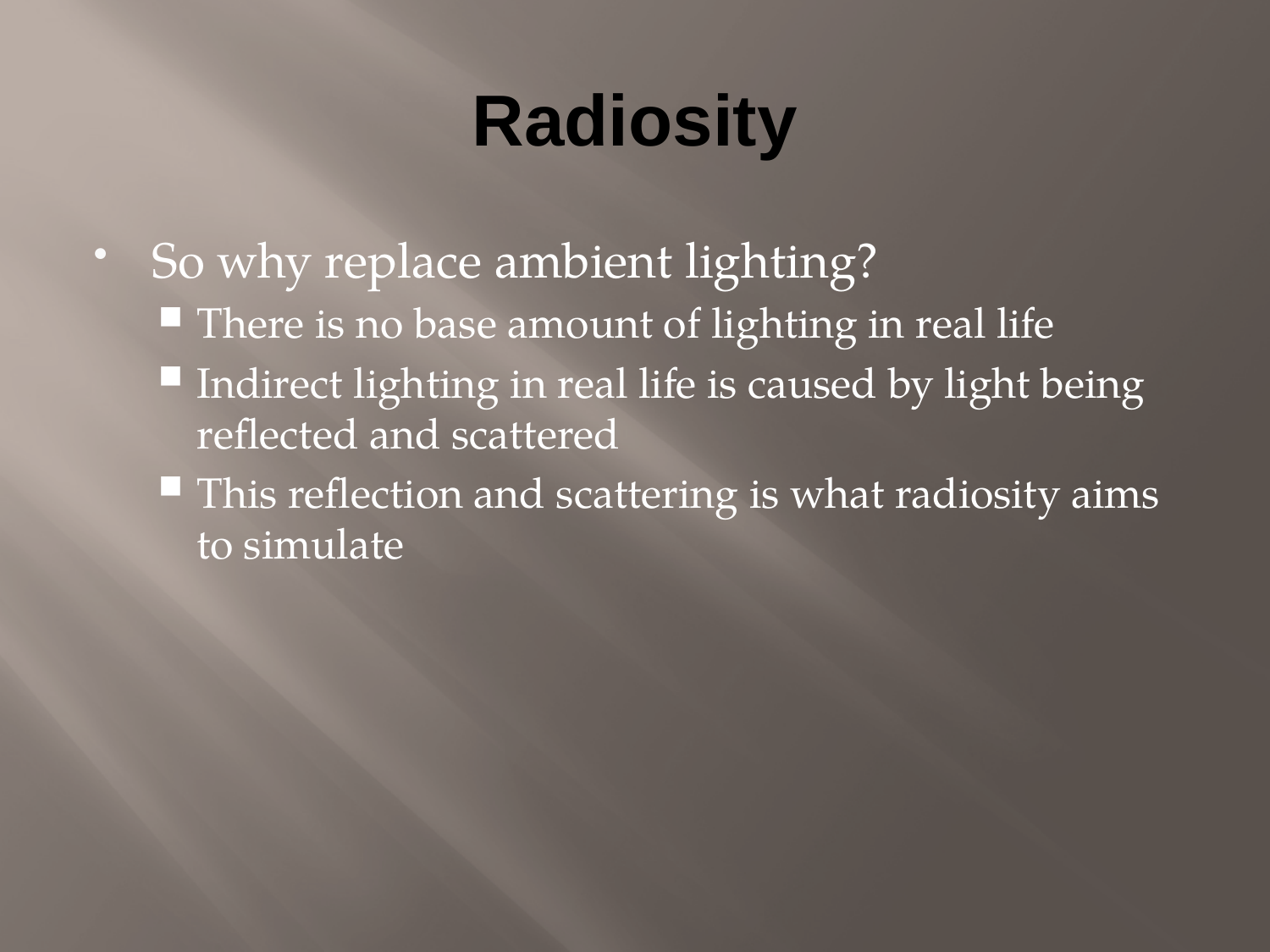

# Radiosity
So why replace ambient lighting?
There is no base amount of lighting in real life
Indirect lighting in real life is caused by light being reflected and scattered
This reflection and scattering is what radiosity aims to simulate